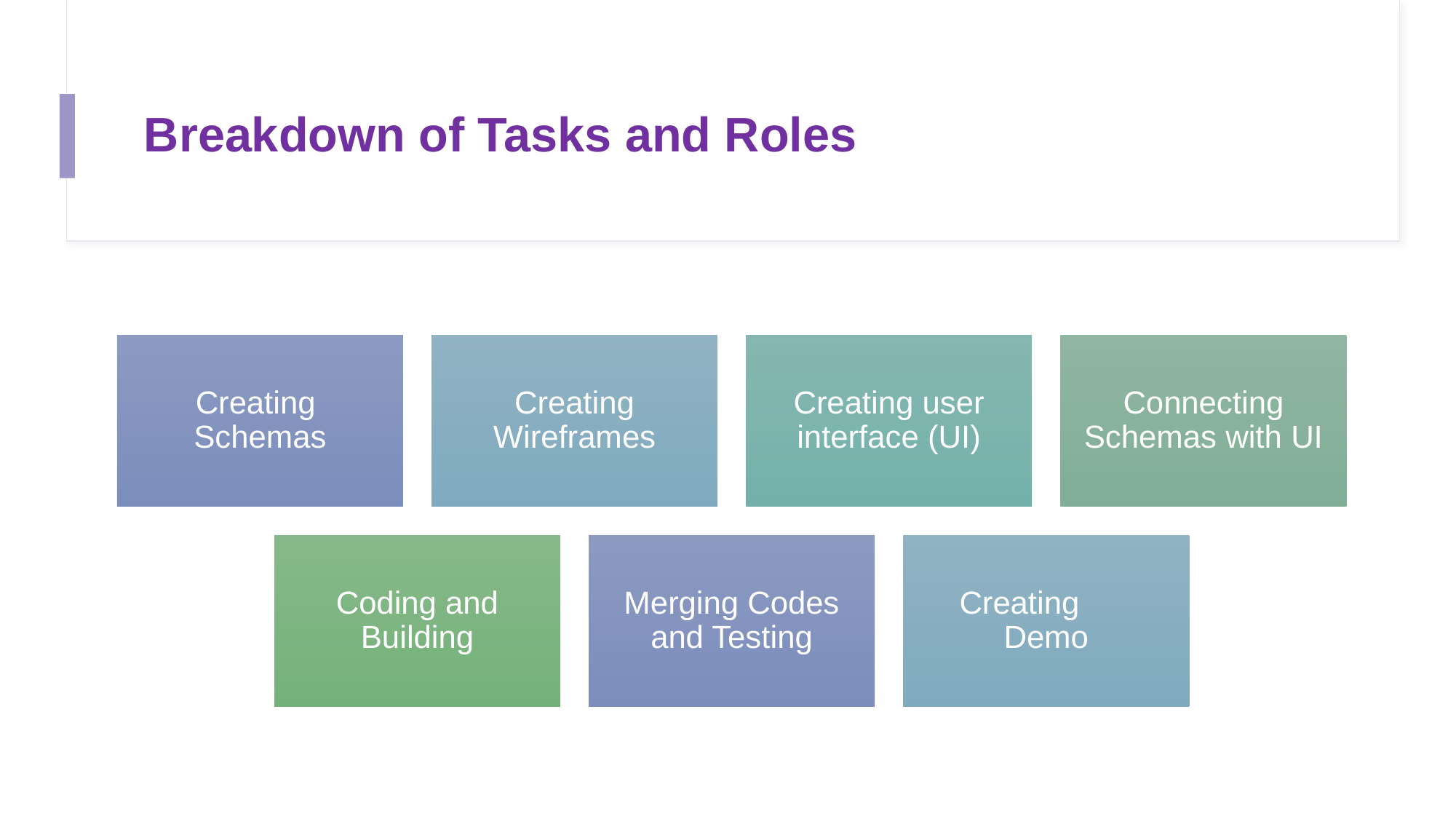

# Breakdown of Tasks and Roles
Creating  Schemas
Creating Wireframes
Creating user interface (UI)
Connecting Schemas with UI
Coding and Building
Merging Codes and Testing
Creating       Demo